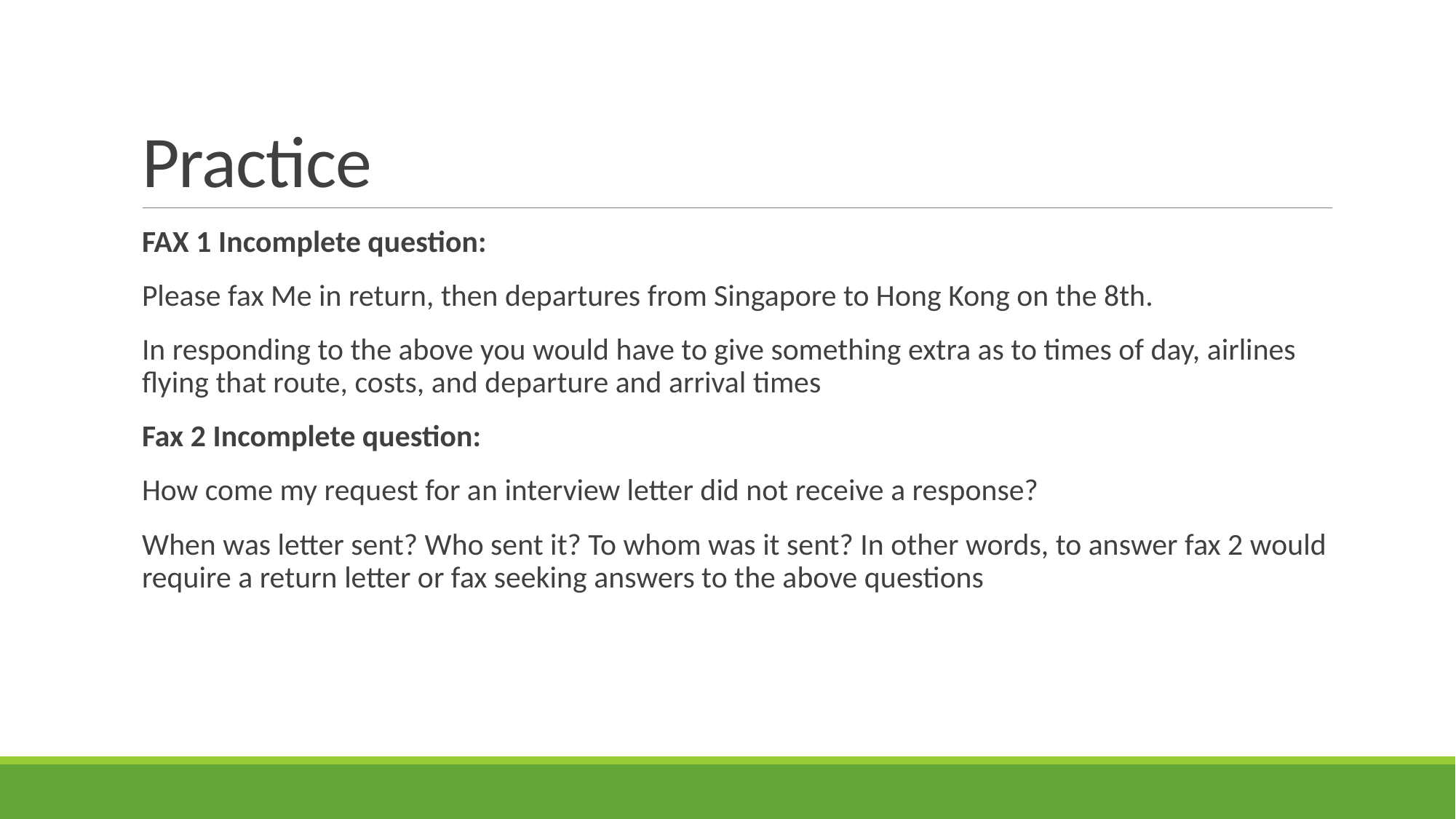

# Practice
FAX 1 Incomplete question:
Please fax Me in return, then departures from Singapore to Hong Kong on the 8th.
In responding to the above you would have to give something extra as to times of day, airlines flying that route, costs, and departure and arrival times
Fax 2 Incomplete question:
How come my request for an interview letter did not receive a response?
When was letter sent? Who sent it? To whom was it sent? In other words, to answer fax 2 would require a return letter or fax seeking answers to the above questions